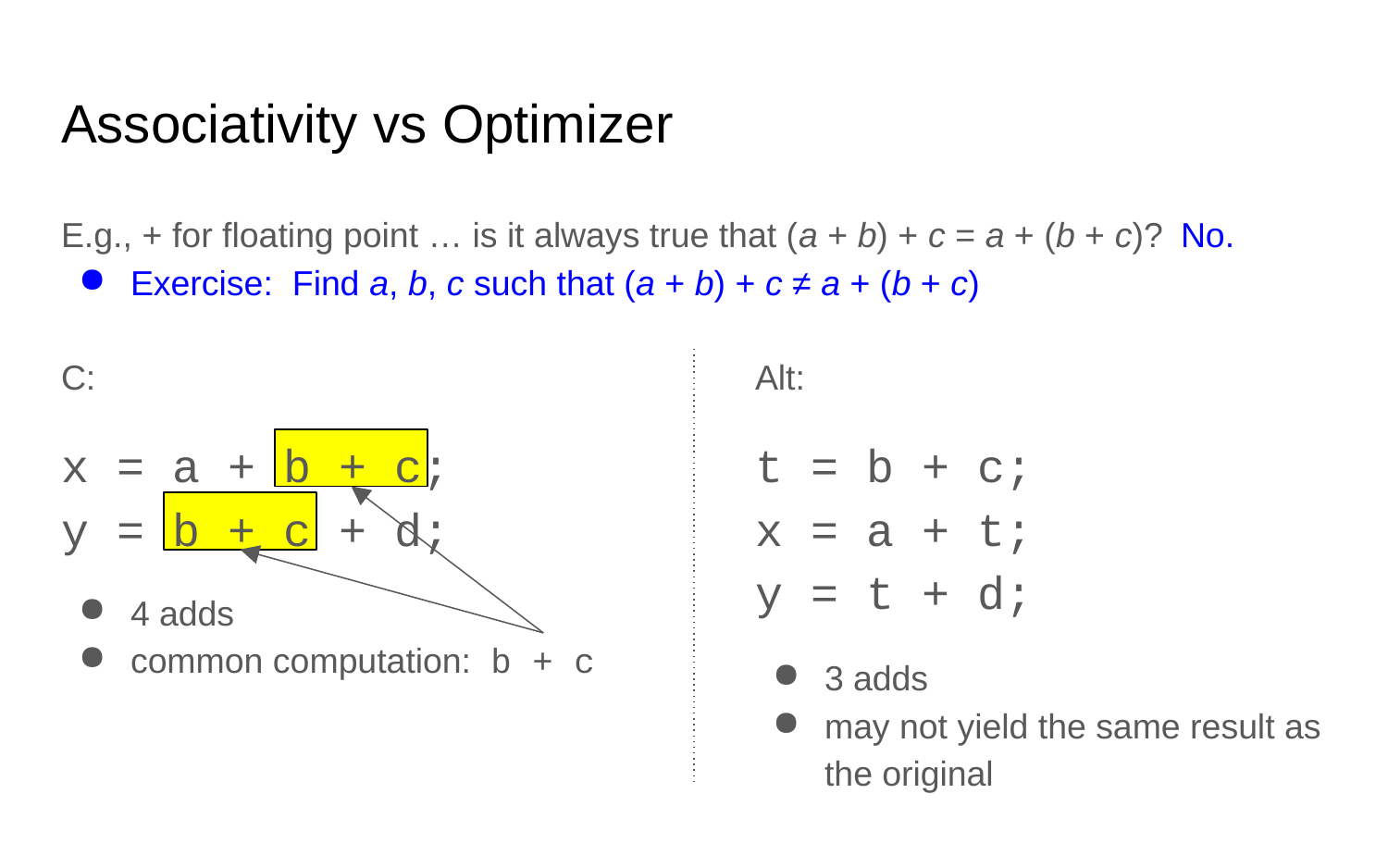

# Associativity vs Optimizer
No.
E.g., + for floating point … is it always true that (a + b) + c = a + (b + c)?

Exercise:  Find a, b, c such that (a + b) + c ≠ a + (b + c)
Alt:
t = b + c;
x = a + t;
y = t + d;
3 adds
may not yield the same result as the original
C:
x = a + b + c;
y = b + c + d;

4 adds
common computation:  b + c